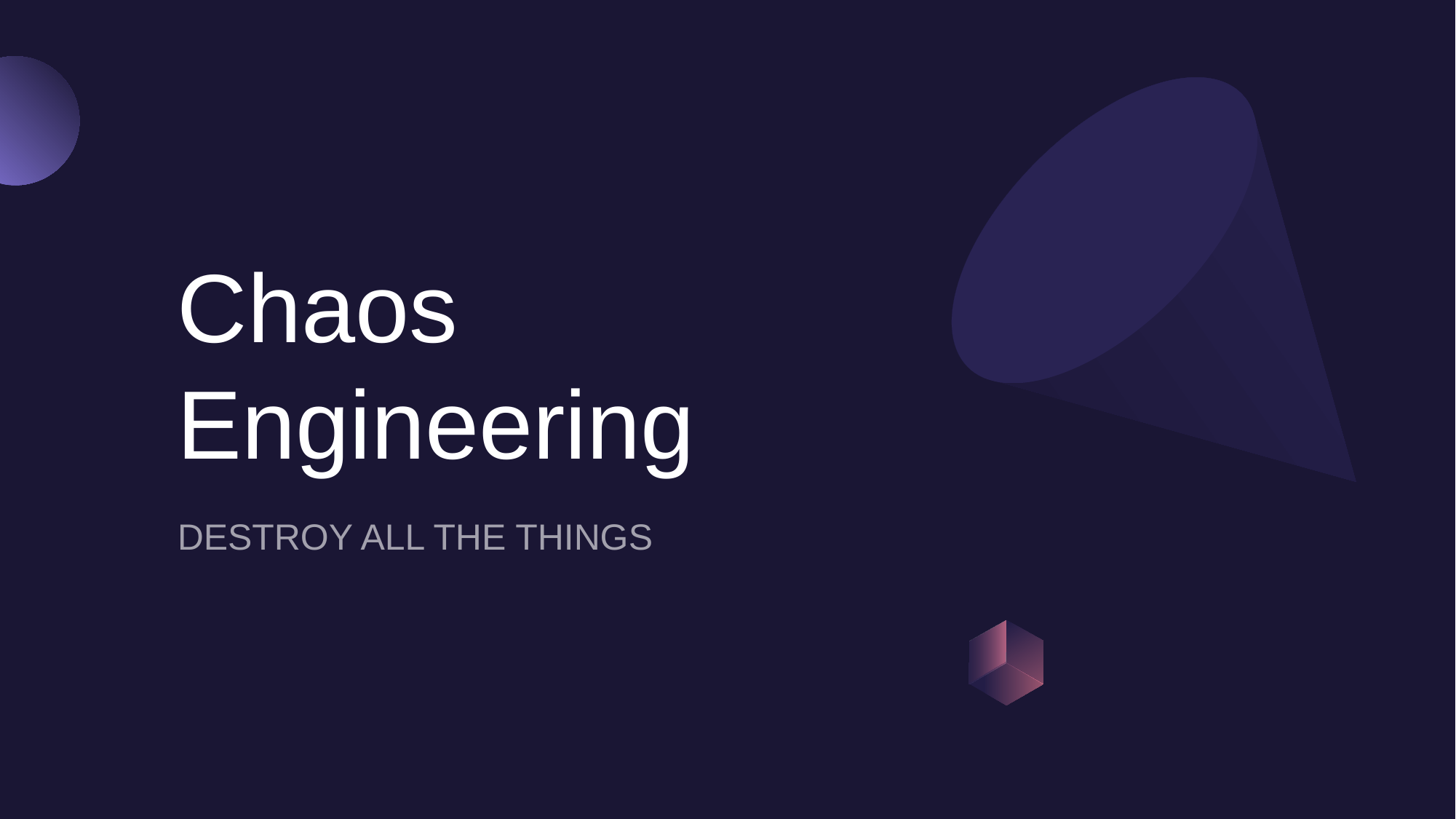

# Chaos Engineering

DESTROY ALL THE THINGS